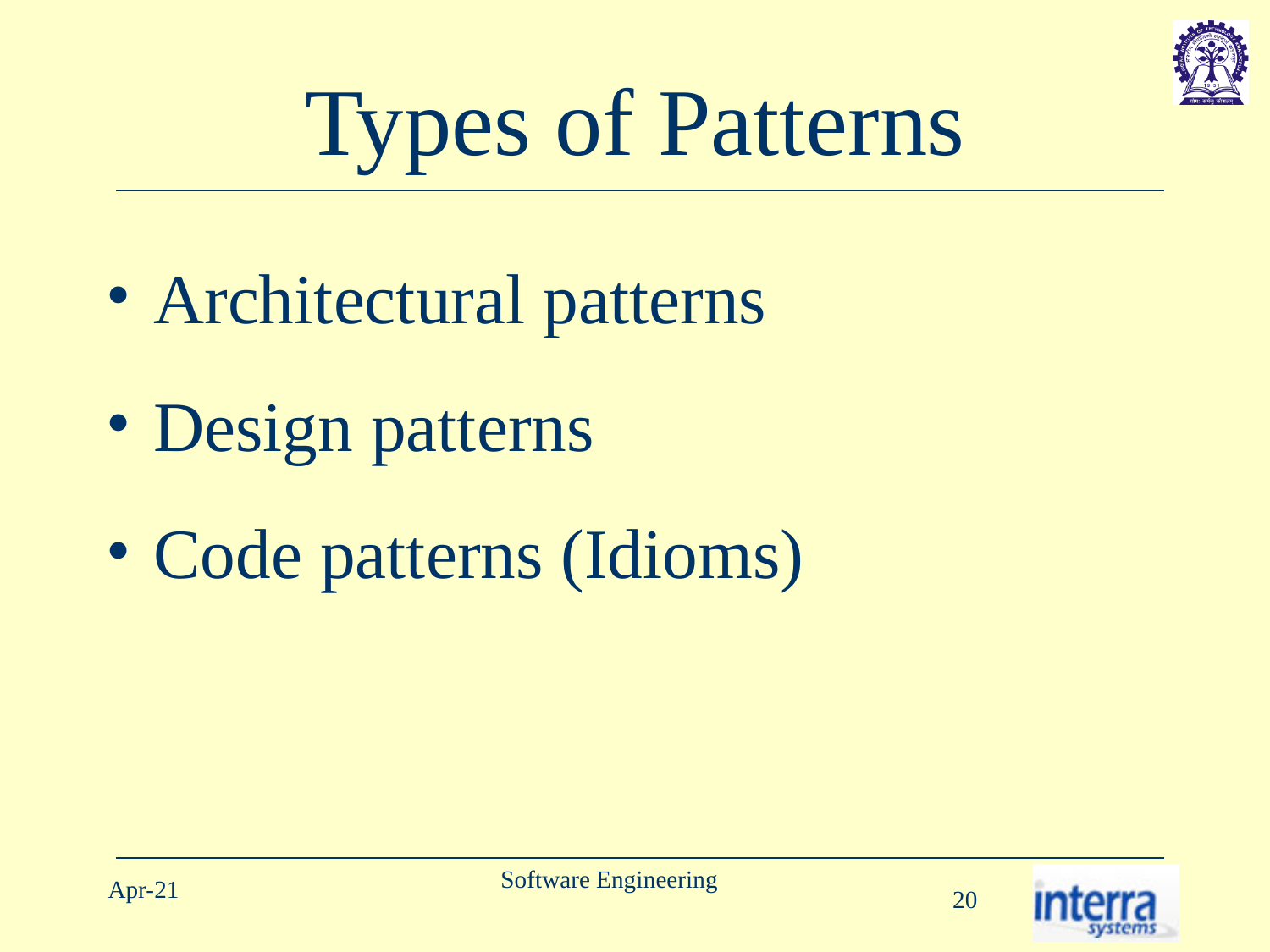

# Types of Patterns
Architectural patterns
Design patterns
Code patterns (Idioms)‏
Software Engineering
Apr-21